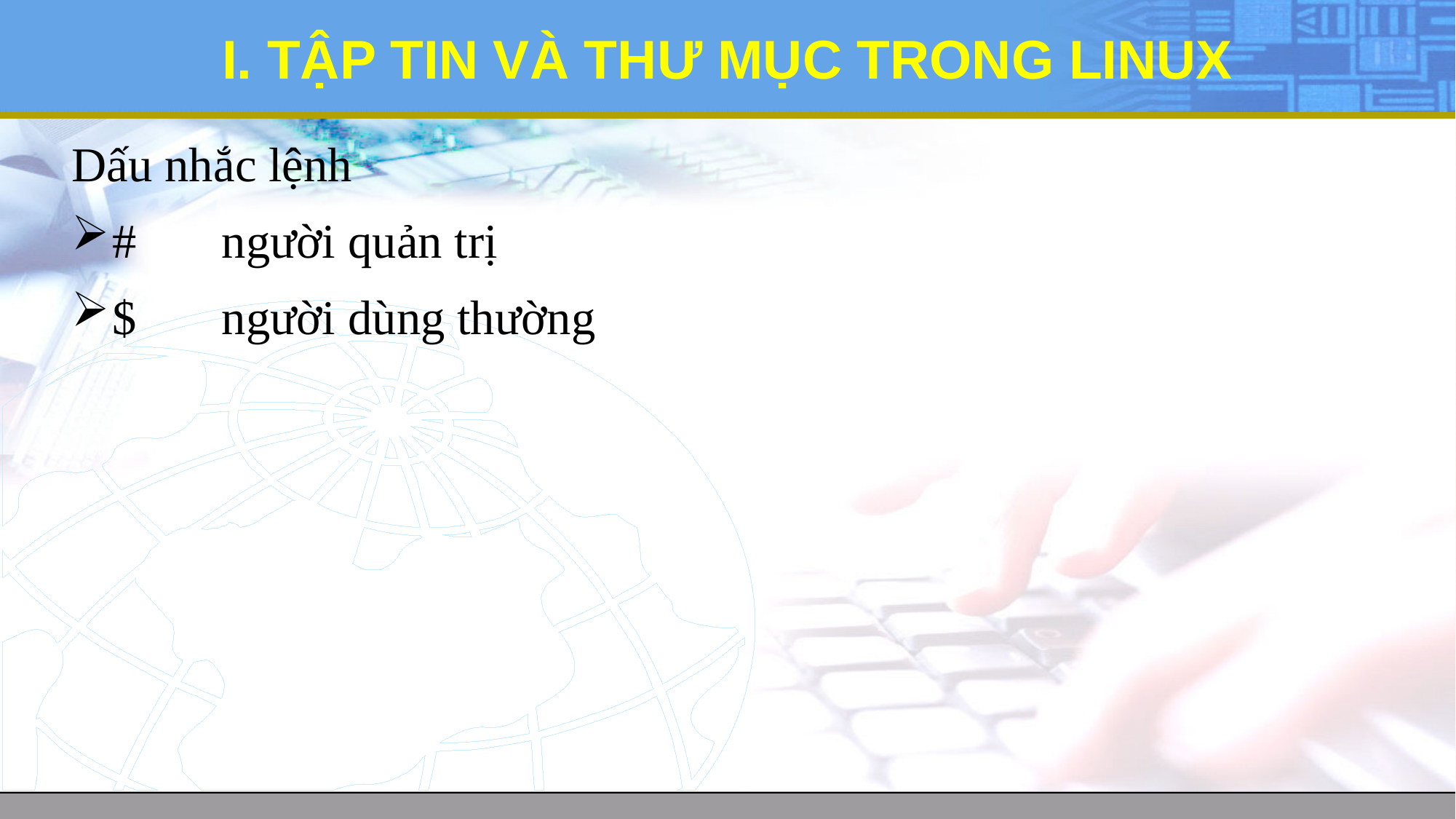

# I. TẬP TIN VÀ THƯ MỤC TRONG LINUX
Dấu nhắc lệnh
#	người quản trị
$	người dùng thường